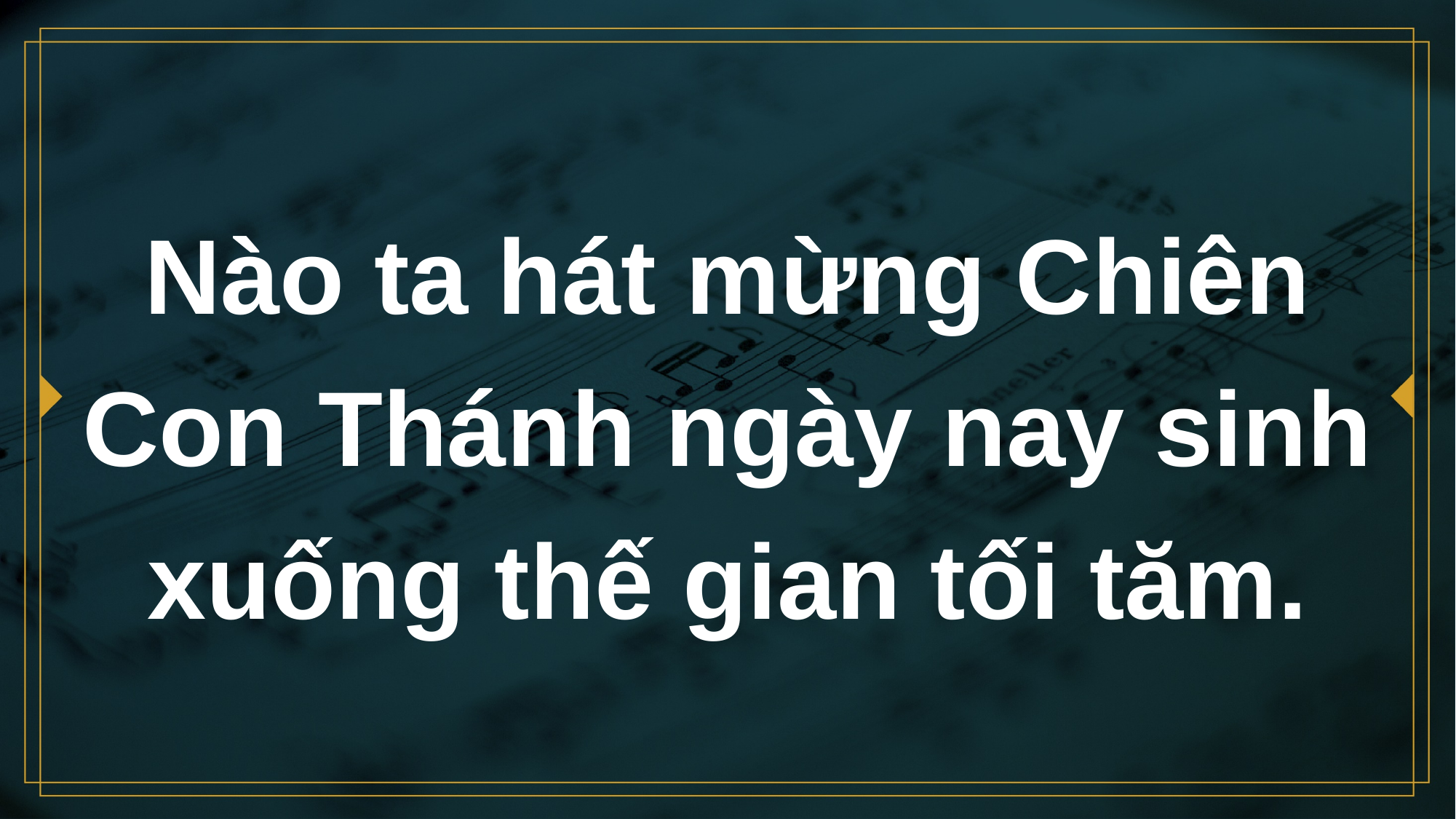

# Nào ta hát mừng Chiên Con Thánh ngày nay sinh xuống thế gian tối tăm.